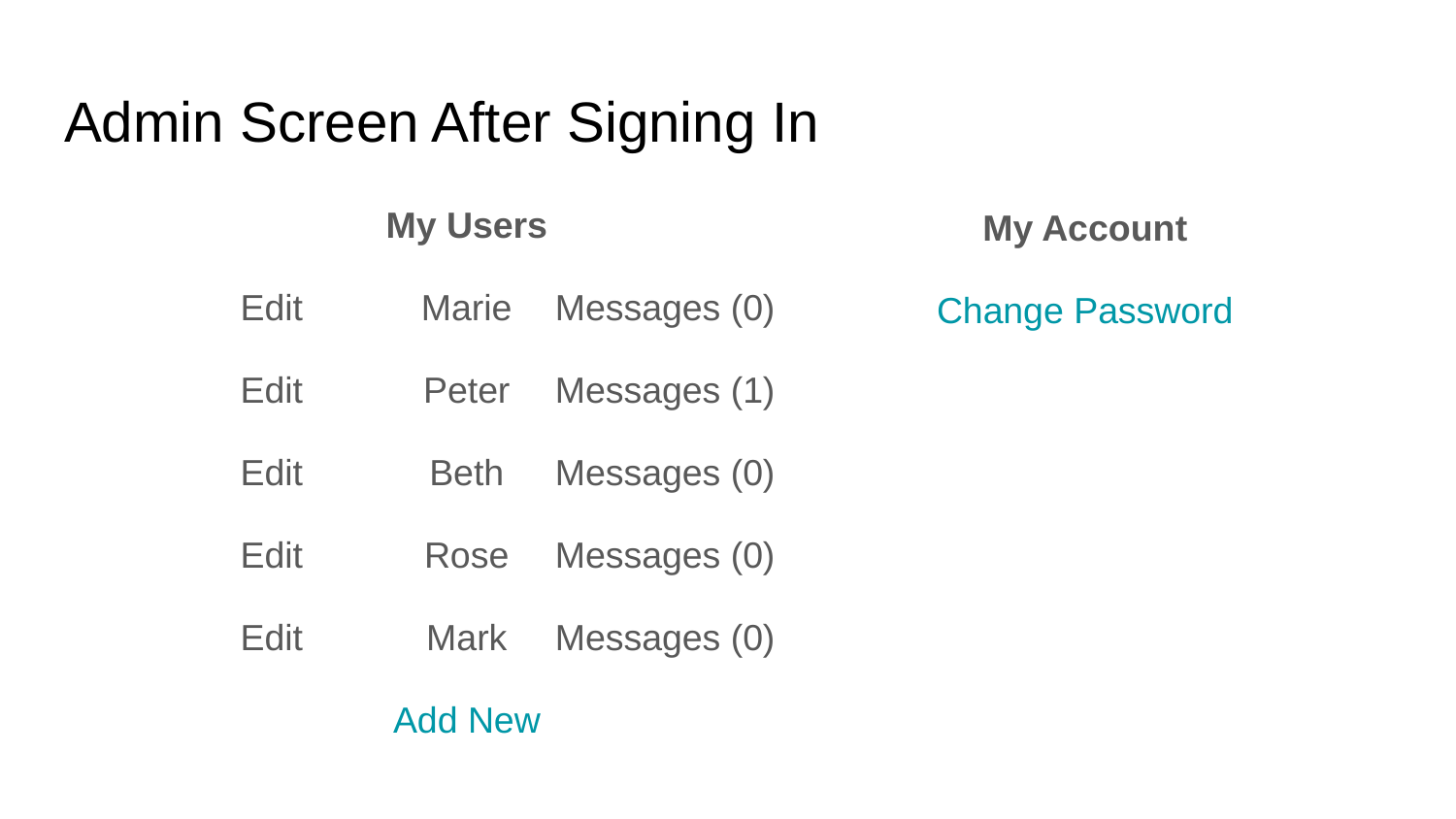

# Admin Screen After Signing In

Edit
Edit
Edit
Edit
Edit
My Users
Marie
Peter
Beth
Rose
Mark
Add New

Messages (0)
Messages (1)
Messages (0)
Messages (0)
Messages (0)
My Account
Change Password